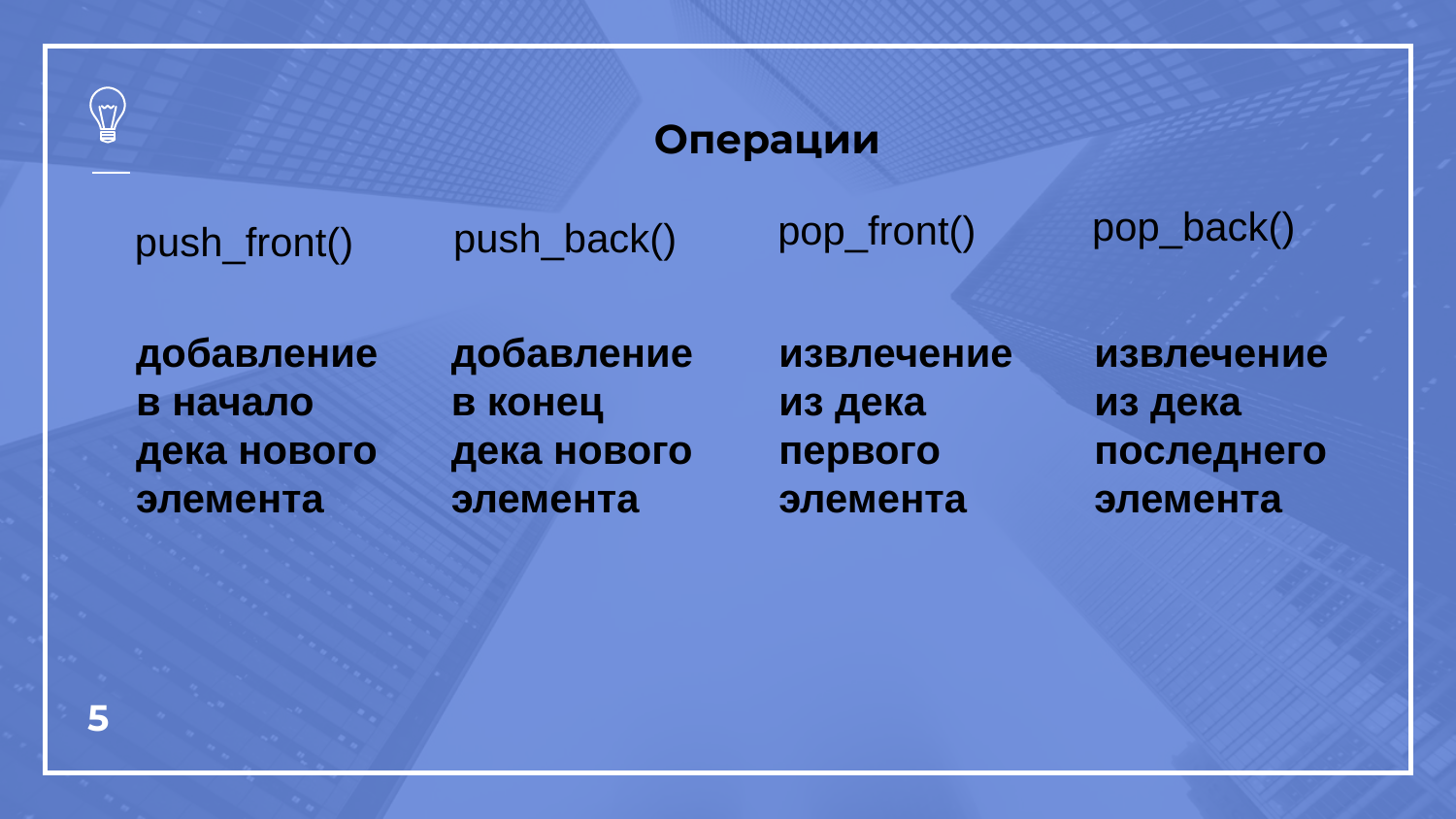

# Операции
pop_back()

pop_front()

push_back()

push_front()

добавление в начало дека нового элемента

добавление в конец дека нового элемента

извлечение из дека первого элемента

извлечение из дека последнего элемента

5